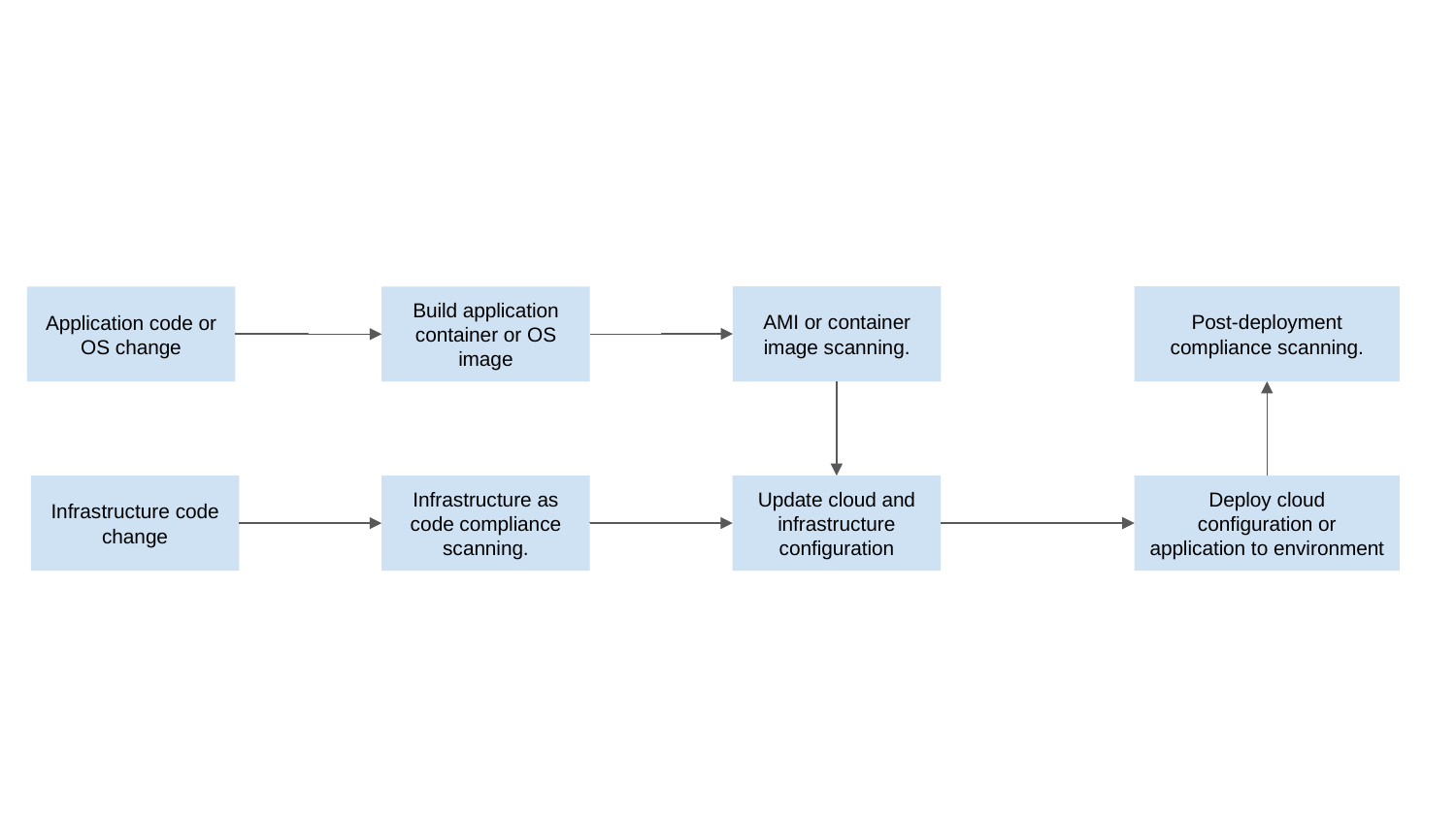

AMI or container image scanning.
Post-deployment compliance scanning.
Build application container or OS image
Application code or OS change
Update cloud and infrastructure configuration
Deploy cloud configuration or application to environment
Infrastructure code change
Infrastructure as code compliance scanning.